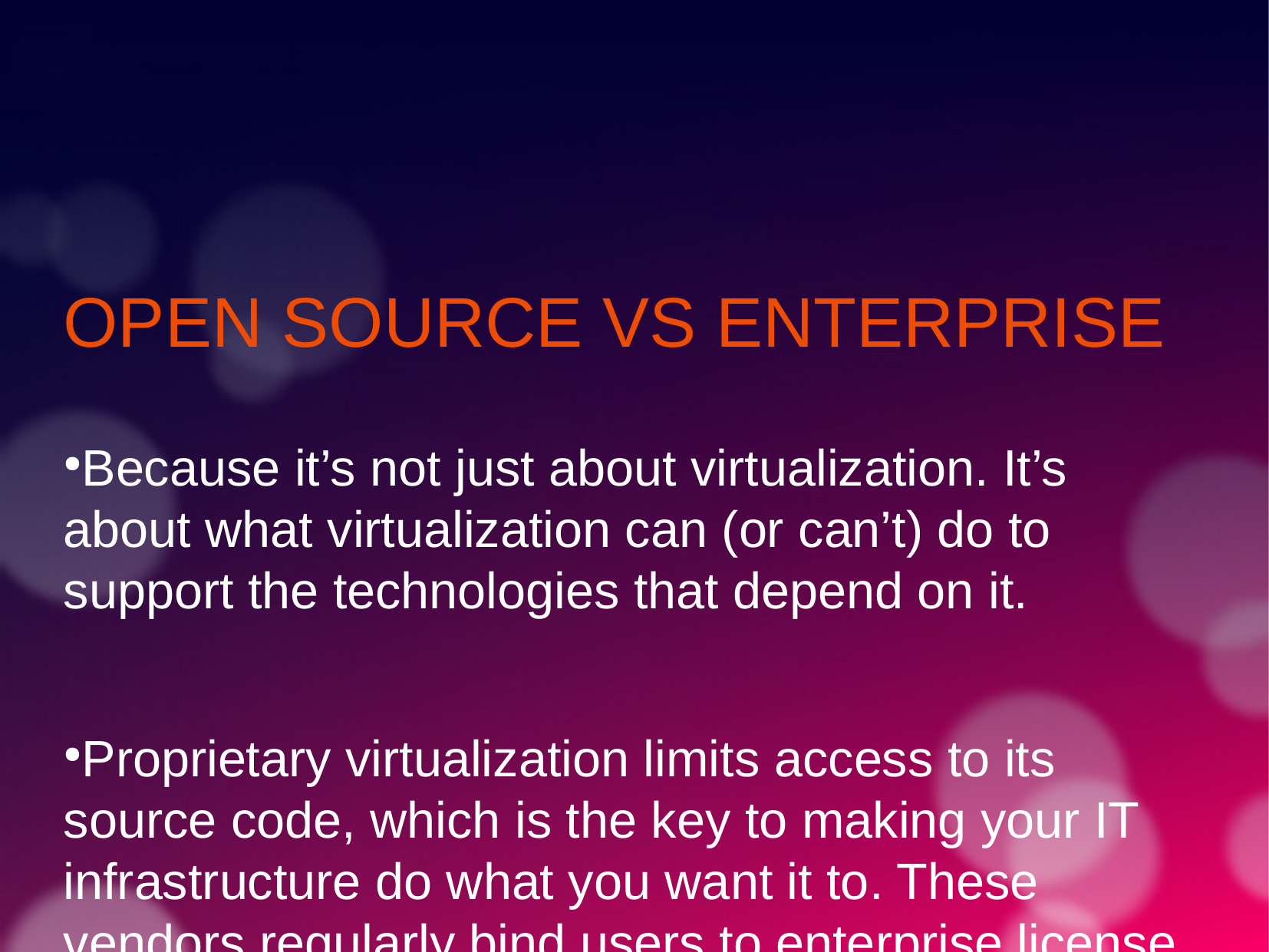

Open source vs enterprise
Because it’s not just about virtualization. It’s about what virtualization can (or can’t) do to support the technologies that depend on it.

Proprietary virtualization limits access to its source code, which is the key to making your IT infrastructure do what you want it to. These vendors regularly bind users to enterprise license agreements (ELAs) that increase your reliance on that vendor’s software. This can reduce your ability to invest in modern technologies like clouds, containers, and automation systems.

On the other hand, open source virtualization gives users complete control over the infrastructure it creates and everything that relies on it. That means you can modify it to work with (or without) any vendor. And there’s no need for an ELA because there’s no source code to protect. It’s yours.